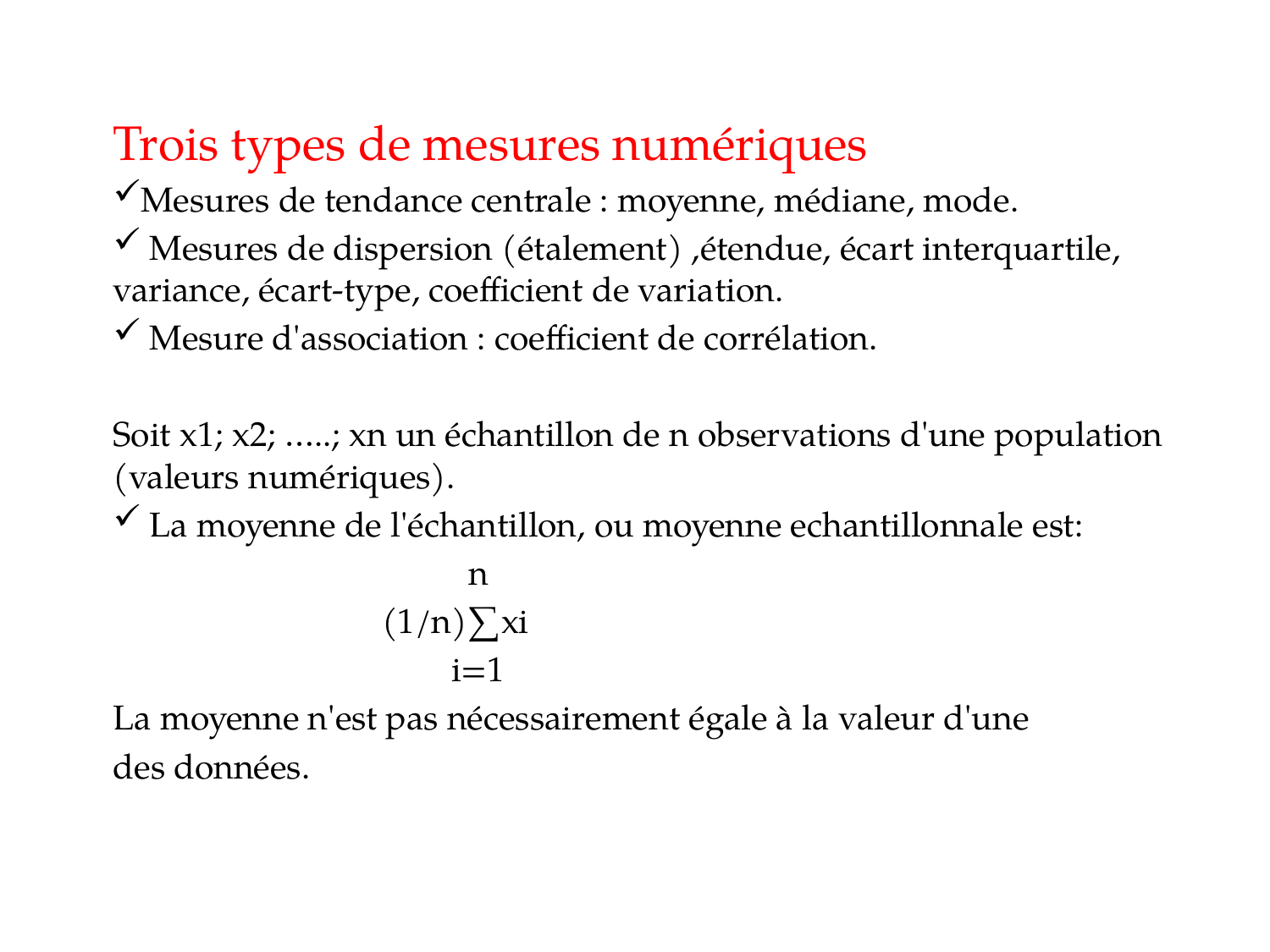

Trois types de mesures numériques
Mesures de tendance centrale : moyenne, médiane, mode.
 Mesures de dispersion (étalement) ,étendue, écart interquartile, variance, écart-type, coefficient de variation.
 Mesure d'association : coefficient de corrélation.

Soit x1; x2; …..; xn un échantillon de n observations d'une population (valeurs numériques).
 La moyenne de l'échantillon, ou moyenne echantillonnale est:
                                         n
                               (1/n)∑xi
                                       i=1
La moyenne n'est pas nécessairement égale à la valeur d'une
des données.